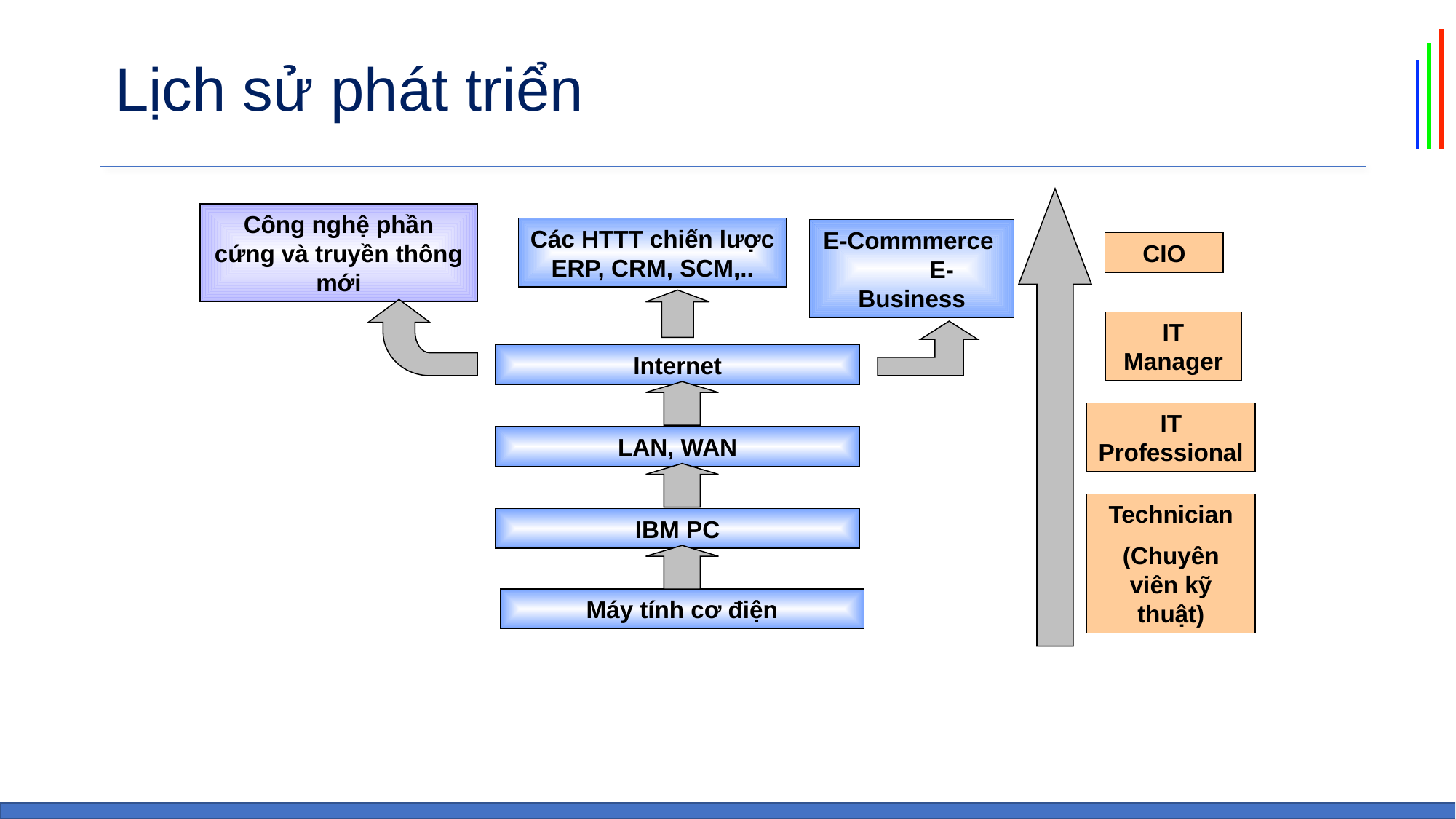

# Lịch sử phát triển

Công nghệ phần cứng và truyền thông mới
Các HTTT chiến lược ERP, CRM, SCM,..
E-Commmerce           E-Business
CIO

IT Manager

Internet

IT Professional
LAN, WAN

Technician
(Chuyên viên kỹ thuật)
IBM PC

Máy tính cơ điện